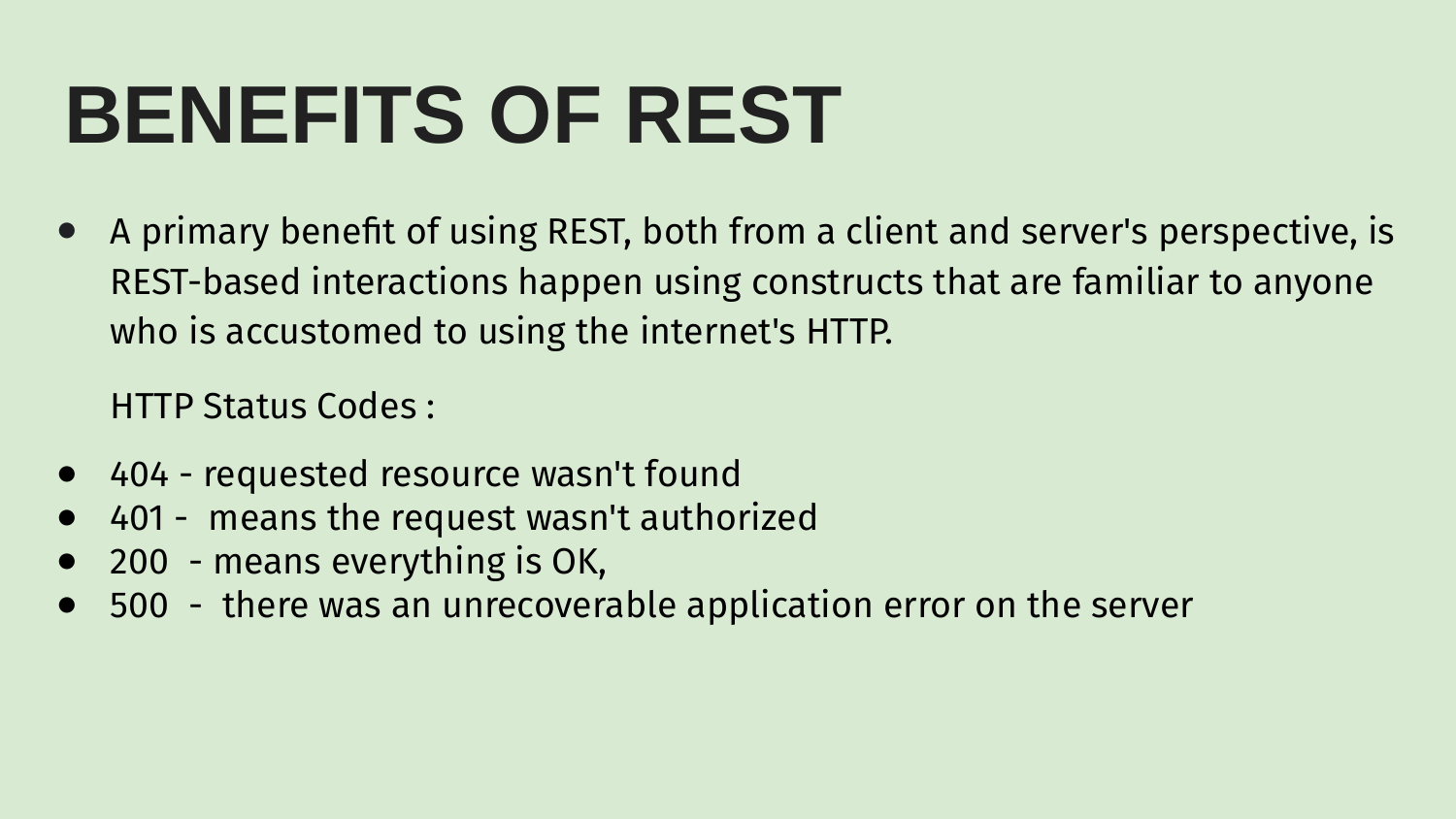

# BENEFITS OF REST
A primary benefit of using REST, both from a client and server's perspective, is REST-based interactions happen using constructs that are familiar to anyone who is accustomed to using the internet's HTTP.
HTTP Status Codes :
404 - requested resource wasn't found
401 -  means the request wasn't authorized
200  - means everything is OK,
500  -  there was an unrecoverable application error on the server